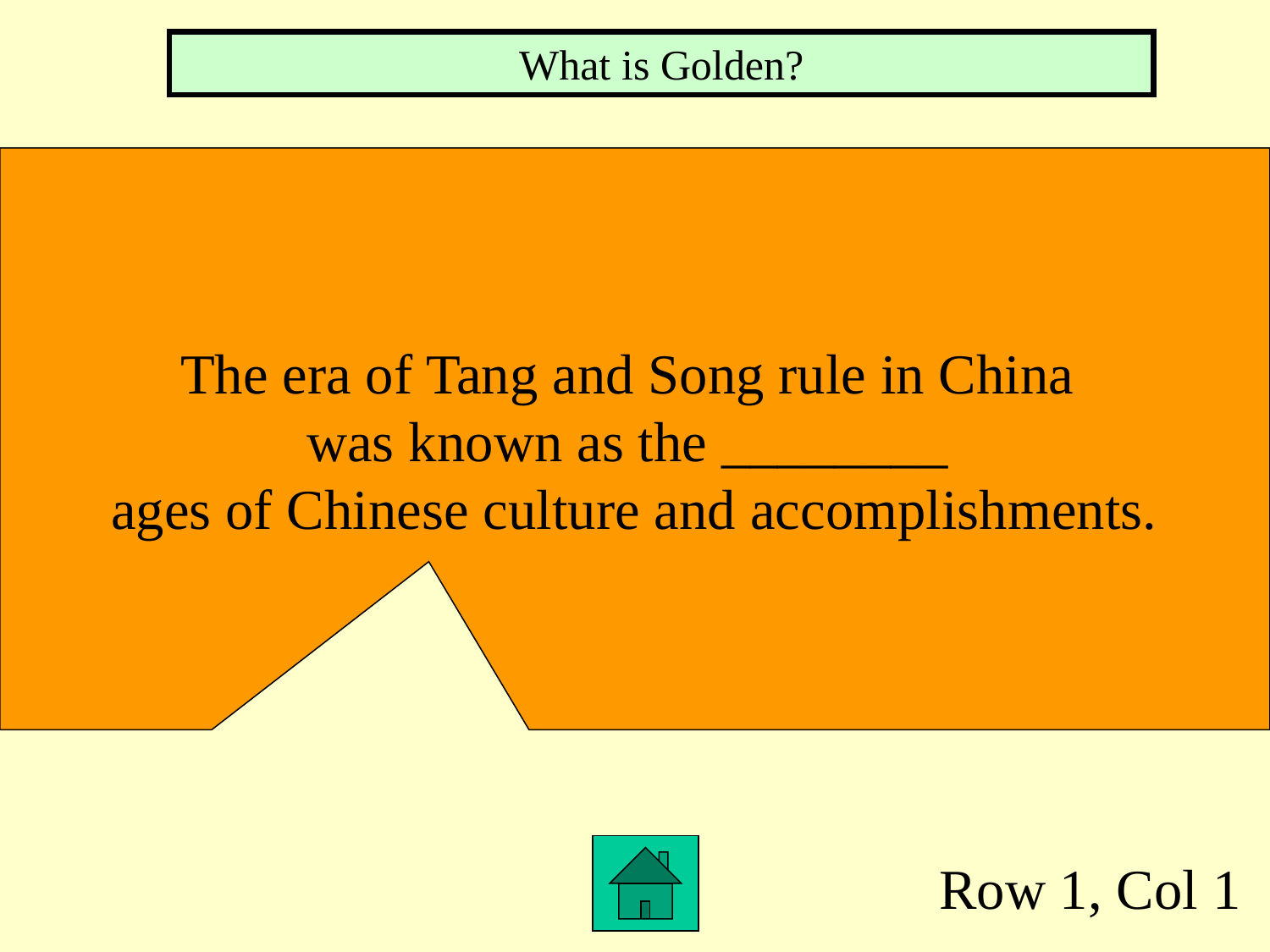

What is Golden?
The era of Tang and Song rule in China
was known as the ________
ages of Chinese culture and accomplishments.

Row 1, Col 1